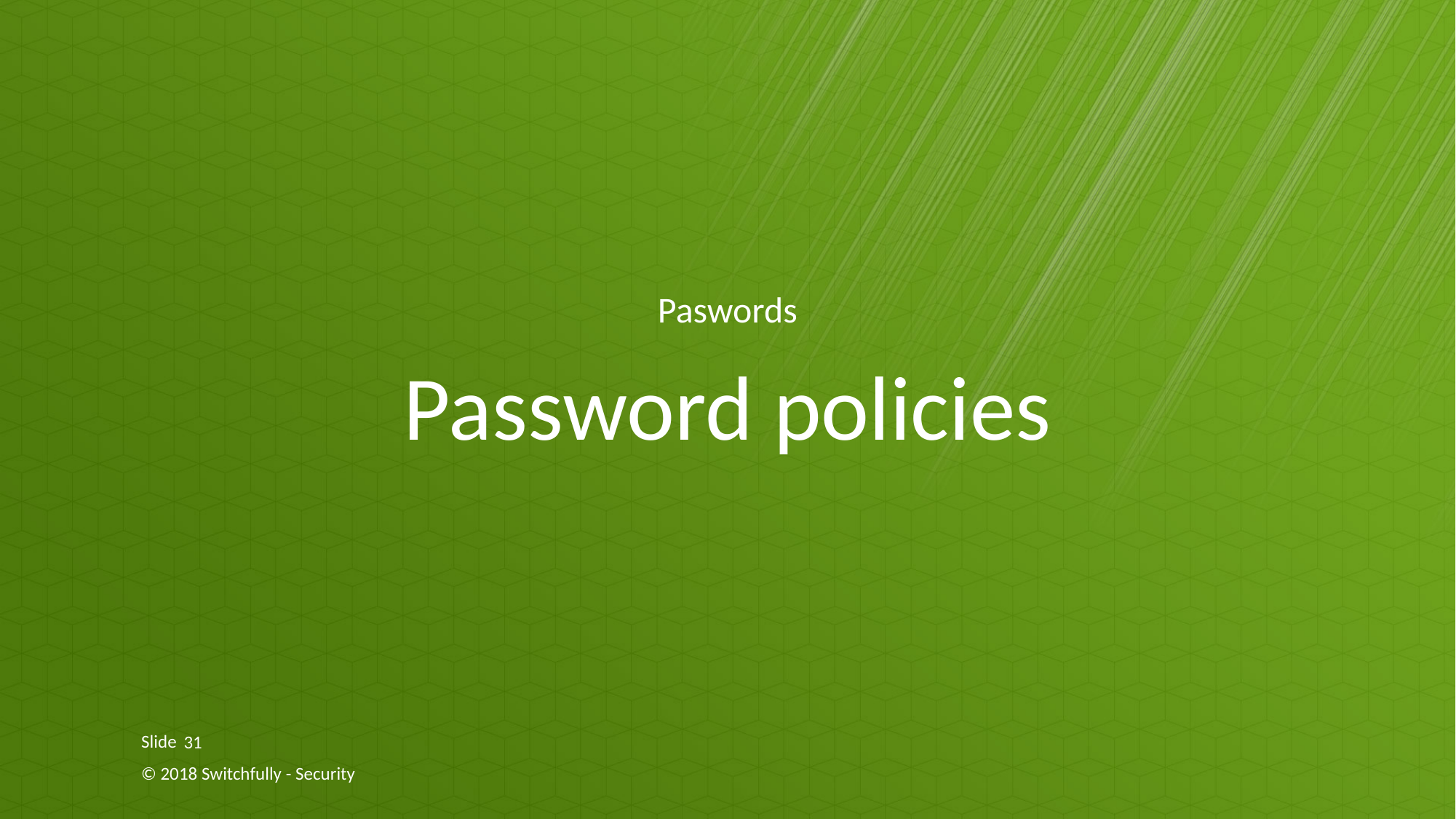

Paswords
# Password policies
31
© 2018 Switchfully - Security